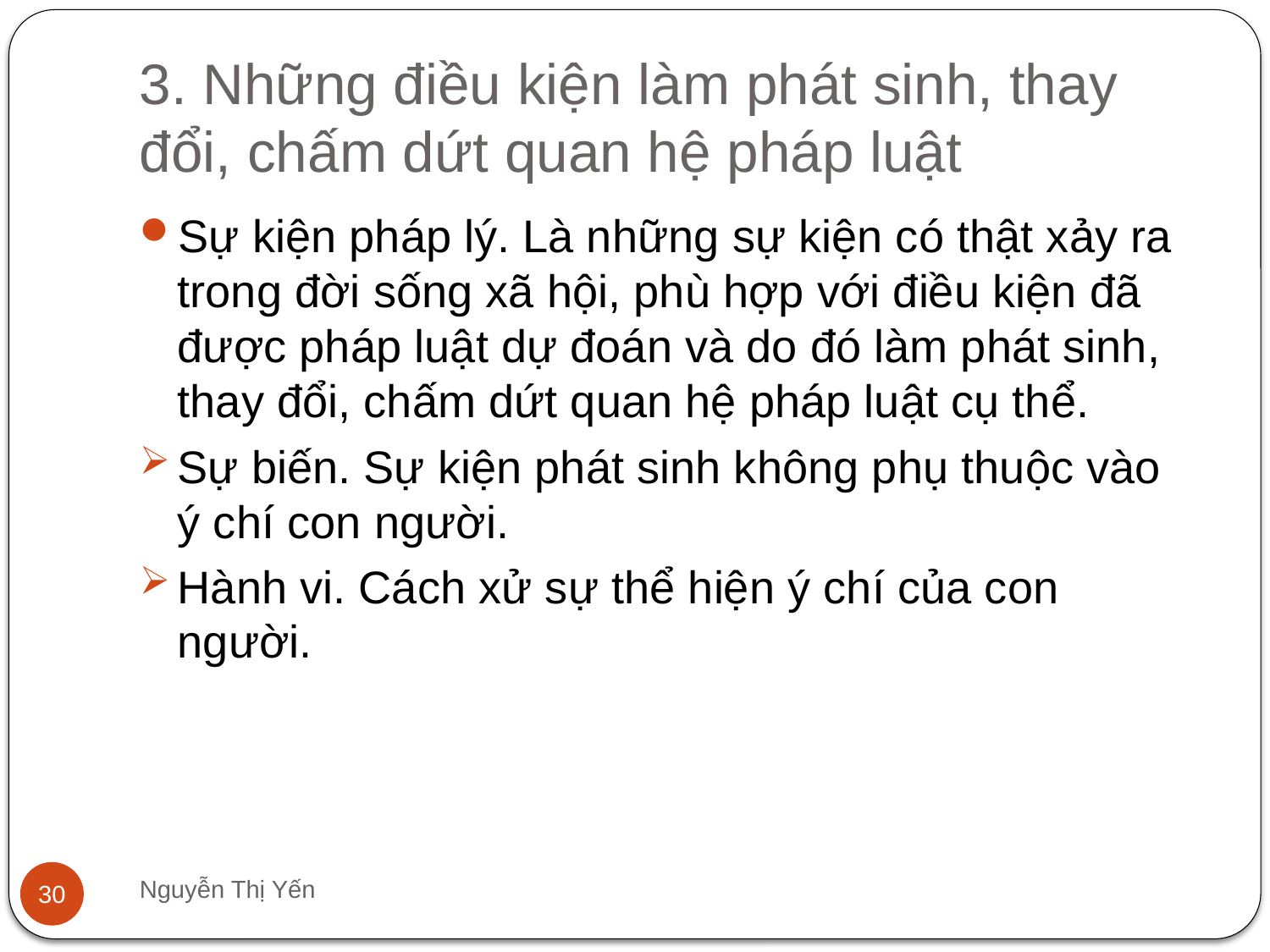

# 3. Những điều kiện làm phát sinh, thay đổi, chấm dứt quan hệ pháp luật
Sự kiện pháp lý. Là những sự kiện có thật xảy ra trong đời sống xã hội, phù hợp với điều kiện đã được pháp luật dự đoán và do đó làm phát sinh, thay đổi, chấm dứt quan hệ pháp luật cụ thể.
Sự biến. Sự kiện phát sinh không phụ thuộc vào ý chí con người.
Hành vi. Cách xử sự thể hiện ý chí của con người.

Nguyễn Thị Yến
30